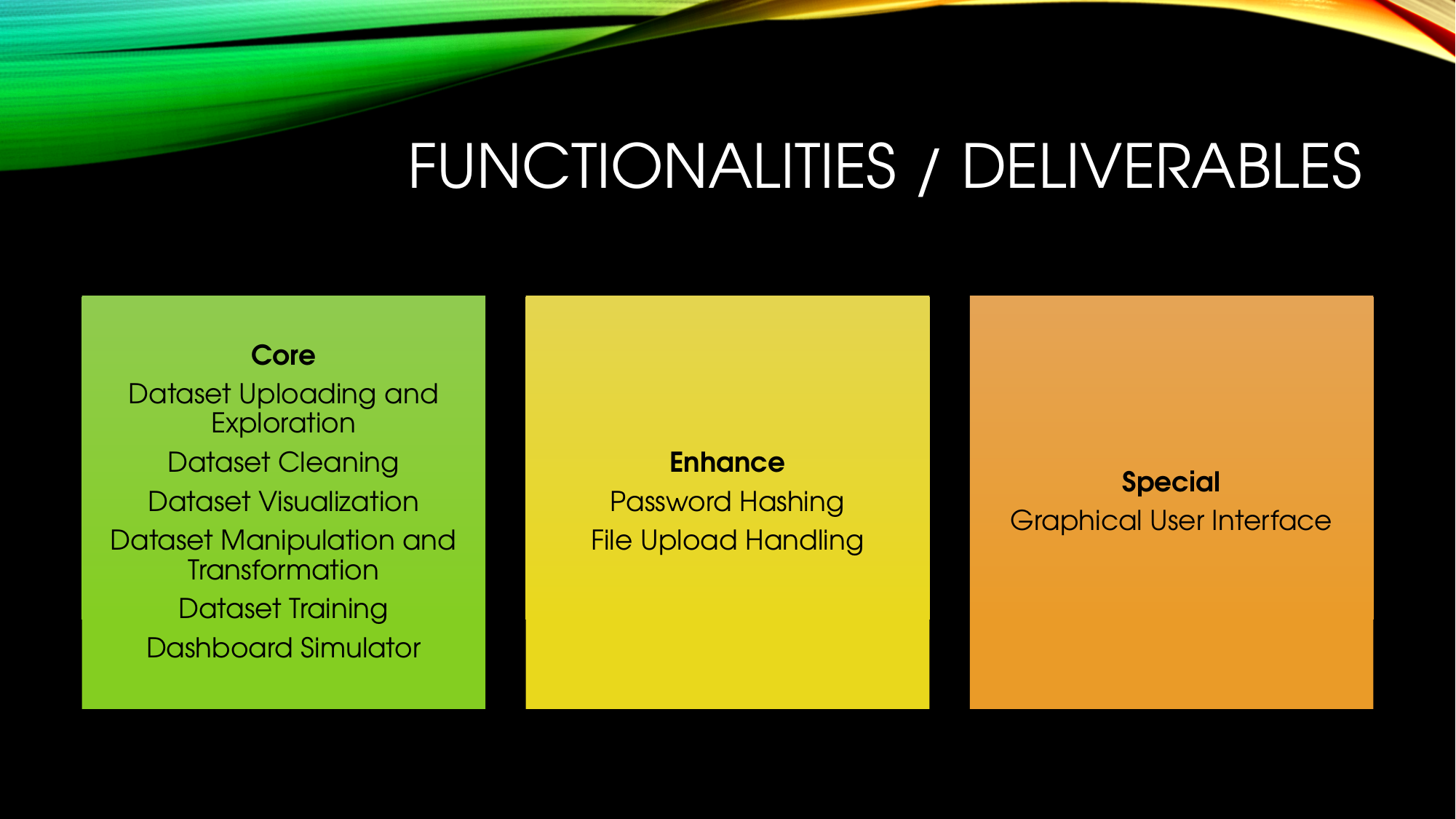

# Functionalities / Deliverables
Core
Dataset Uploading and Exploration
Dataset Cleaning
Dataset Visualization
Dataset Manipulation and Transformation
Dataset Training
Dashboard Simulator
Enhance
Password Hashing
File Upload Handling
Special
Graphical User Interface